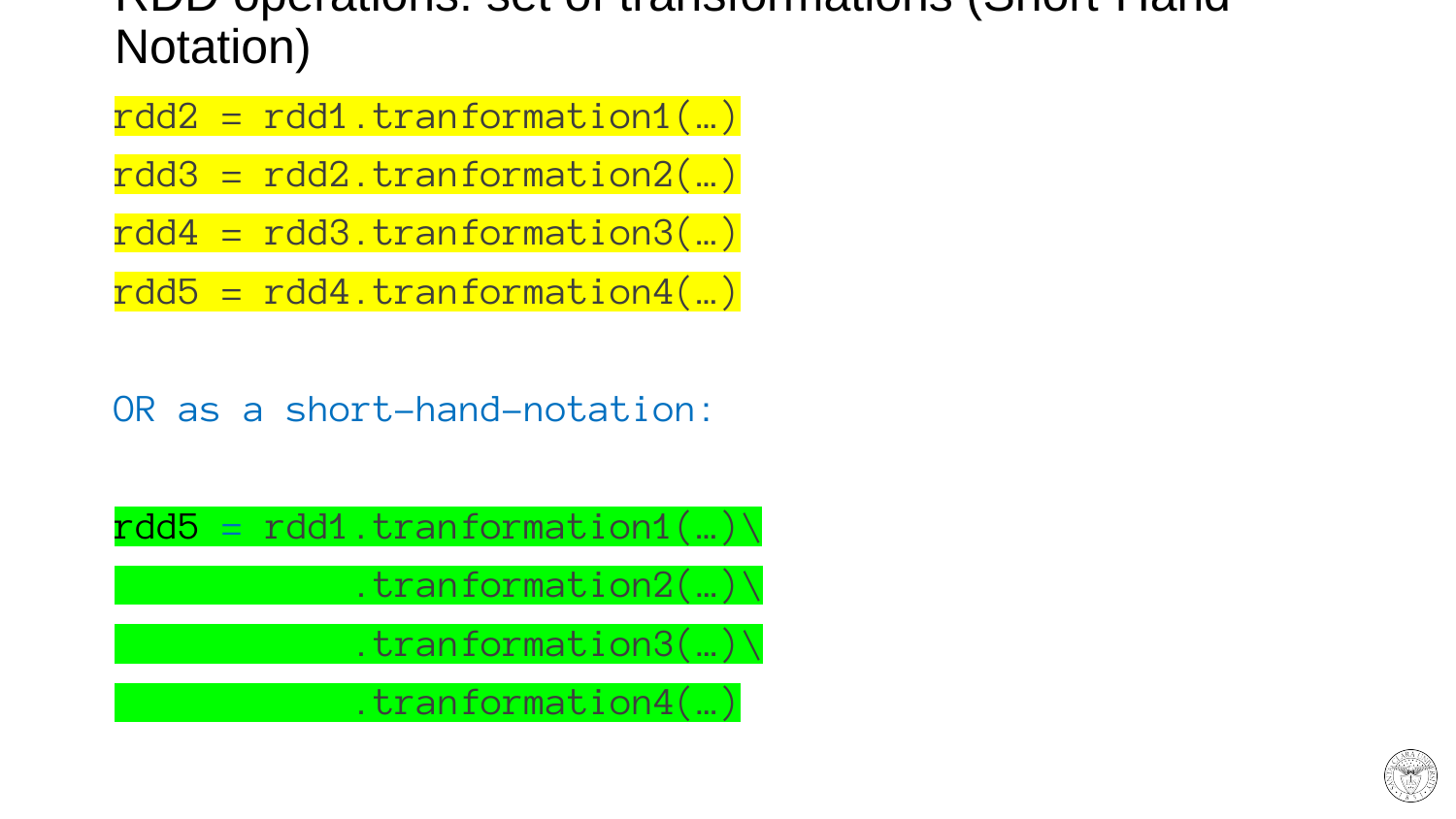

# RDD operations: set of transformations (Short-Hand-Notation)
rdd2 = rdd1.tranformation1(…)
rdd3 = rdd2.tranformation2(…)
rdd4 = rdd3.tranformation3(…)
rdd5 = rdd4.tranformation4(…)

OR as a short-hand-notation:

rdd5 = rdd1.tranformation1(…)\
           .tranformation2(…)\
           .tranformation3(…)\
           .tranformation4(…)